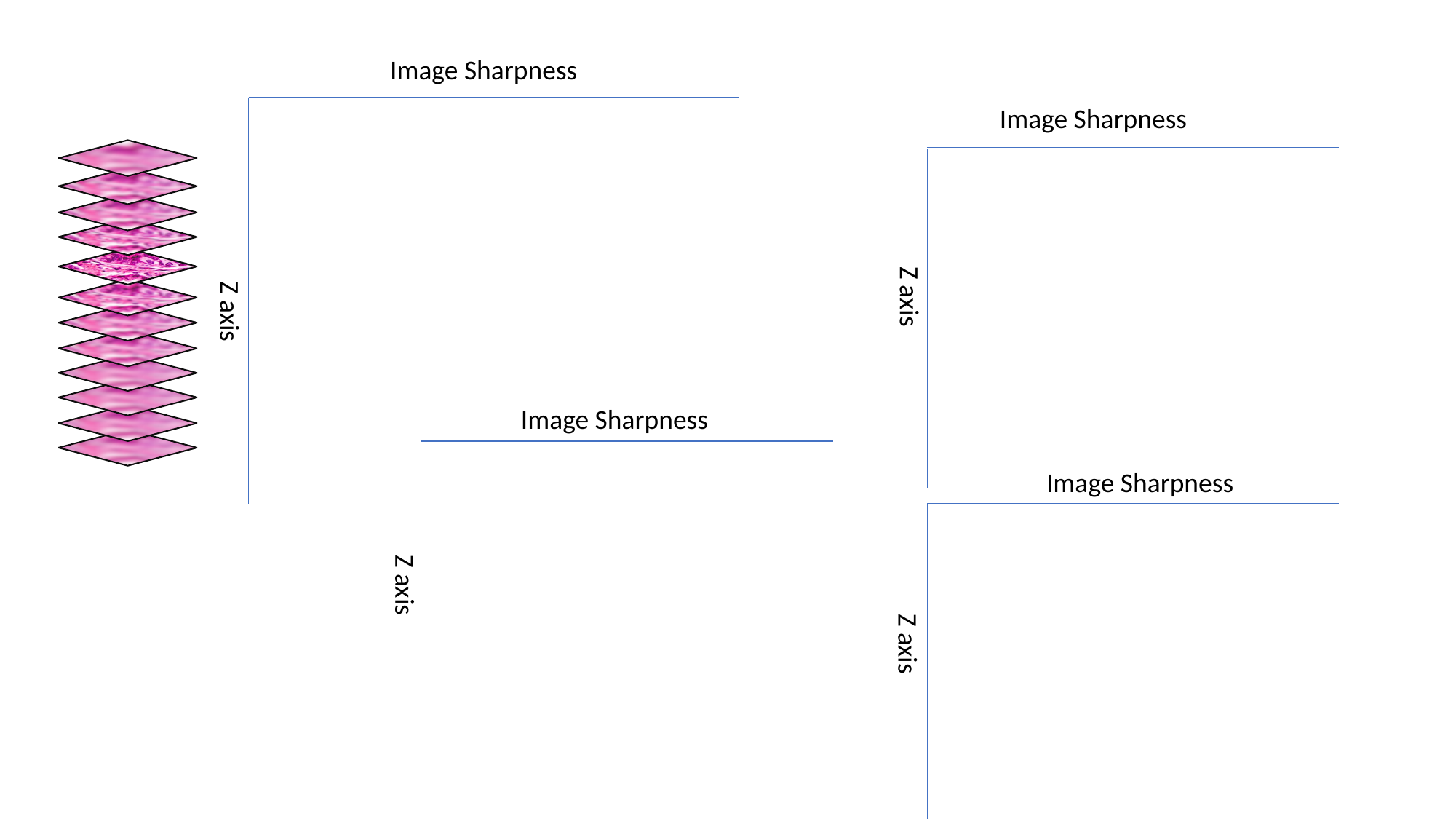

Image Sharpness

Z axis
Image Sharpness
Z axis
Image Sharpness
Image Sharpness
Z axis
Z axis